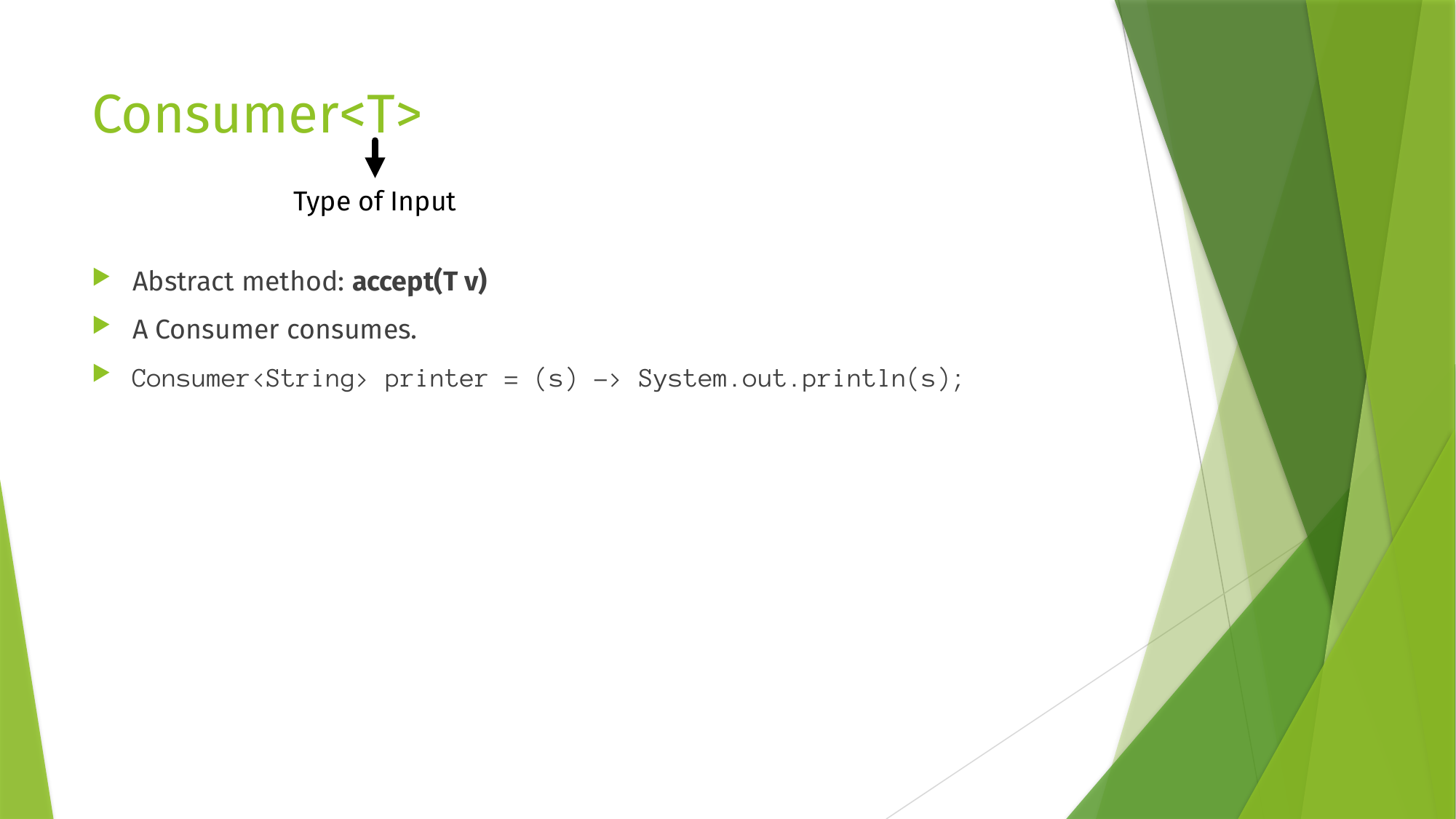

# Consumer<T>
Type of Input
Abstract method: accept(T v)
A Consumer consumes.
Consumer<String> printer = (s) -> System.out.println(s);